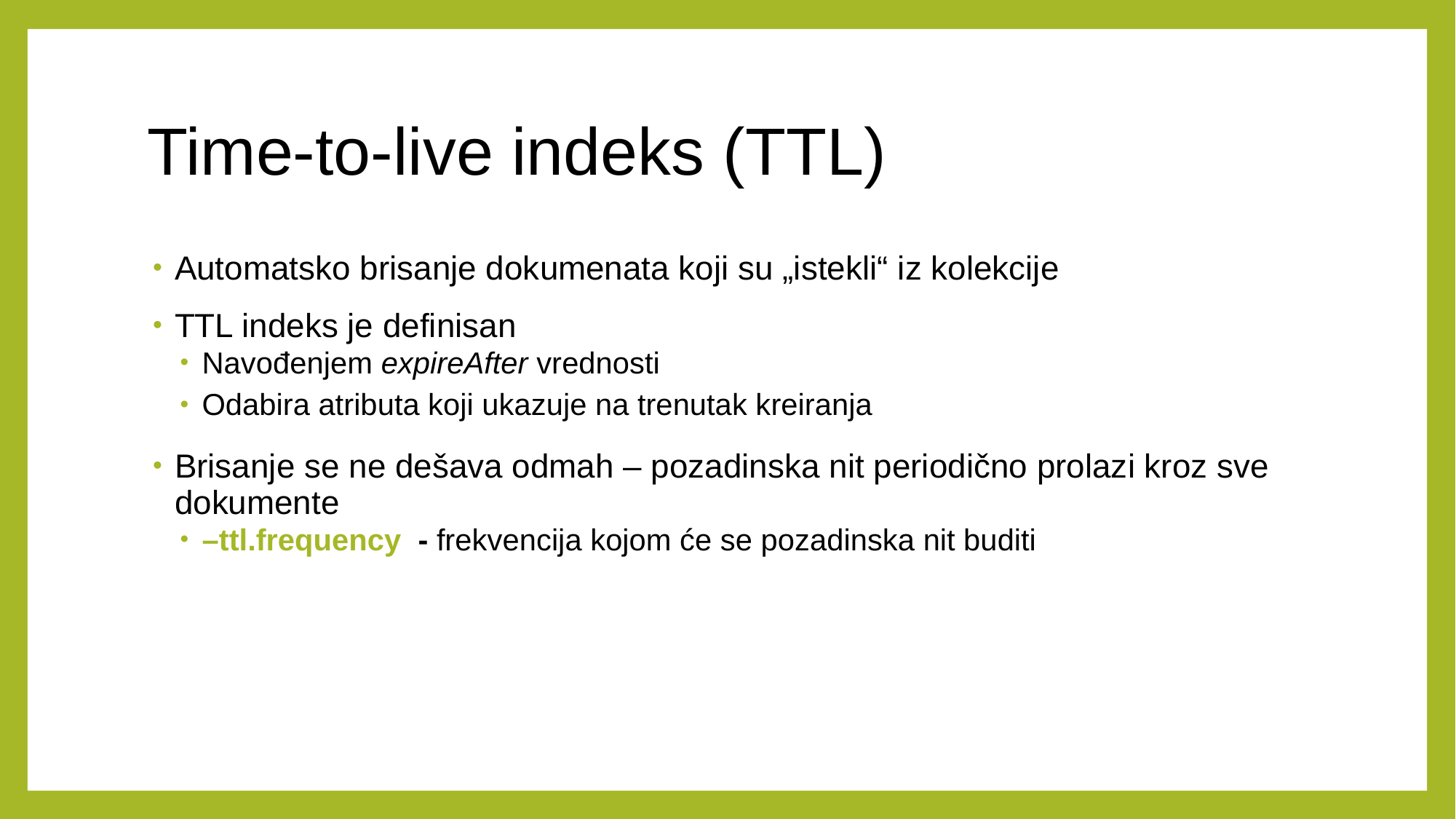

# Time-to-live indeks (TTL)
Automatsko brisanje dokumenata koji su „istekli“ iz kolekcije
TTL indeks je definisan
Navođenjem expireAfter vrednosti
Odabira atributa koji ukazuje na trenutak kreiranja
Brisanje se ne dešava odmah – pozadinska nit periodično prolazi kroz sve dokumente
–ttl.frequency  - frekvencija kojom će se pozadinska nit buditi